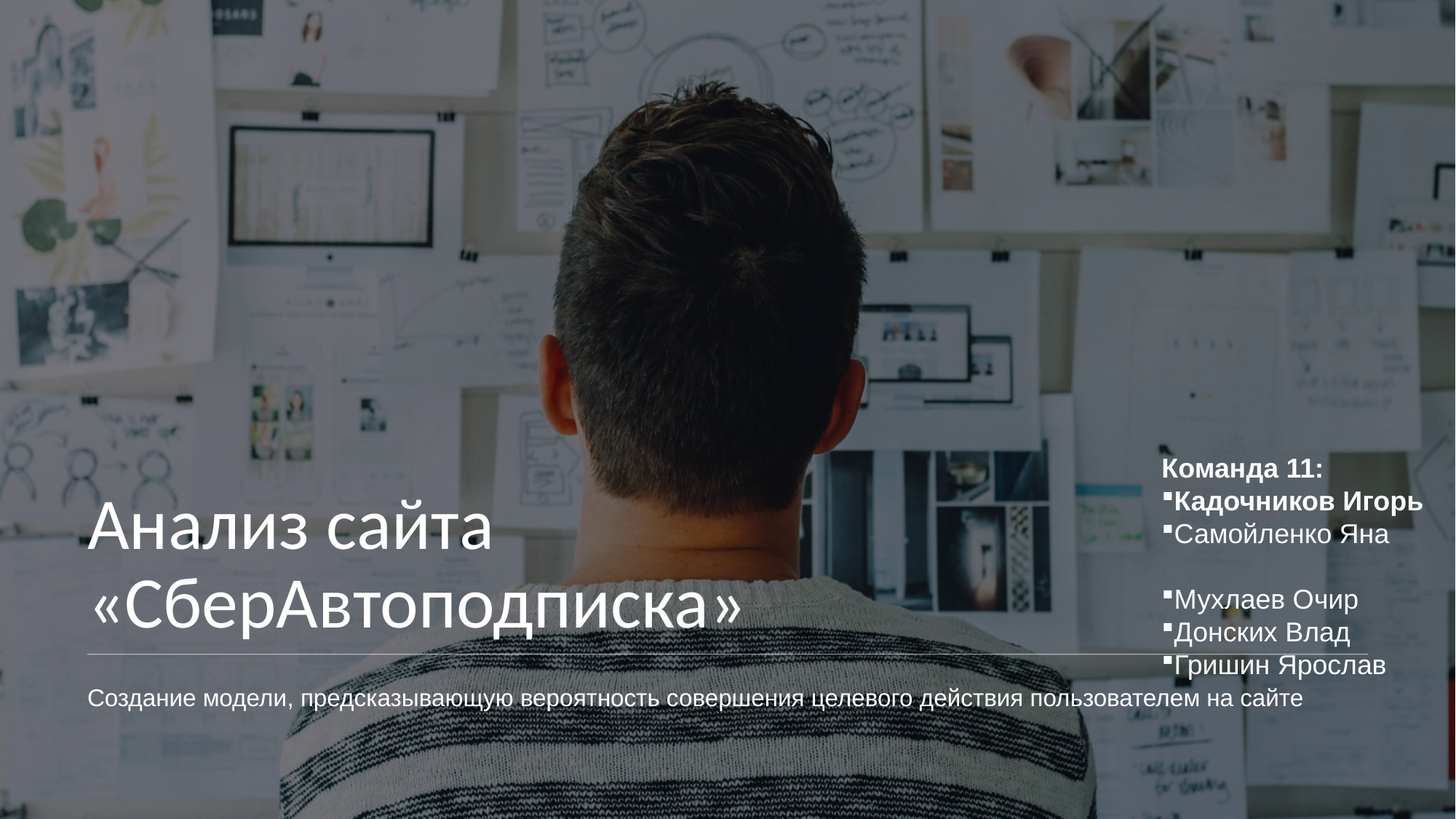

Анализ сайта «СберАвтоподписка»
Команда 11:
Кадочников Игорь
Самойленко Яна
Мухлаев Очир
Донских Влад
Гришин Ярослав

Создание модели, предсказывающую вероятность совершения целевого действия пользователем на сайте